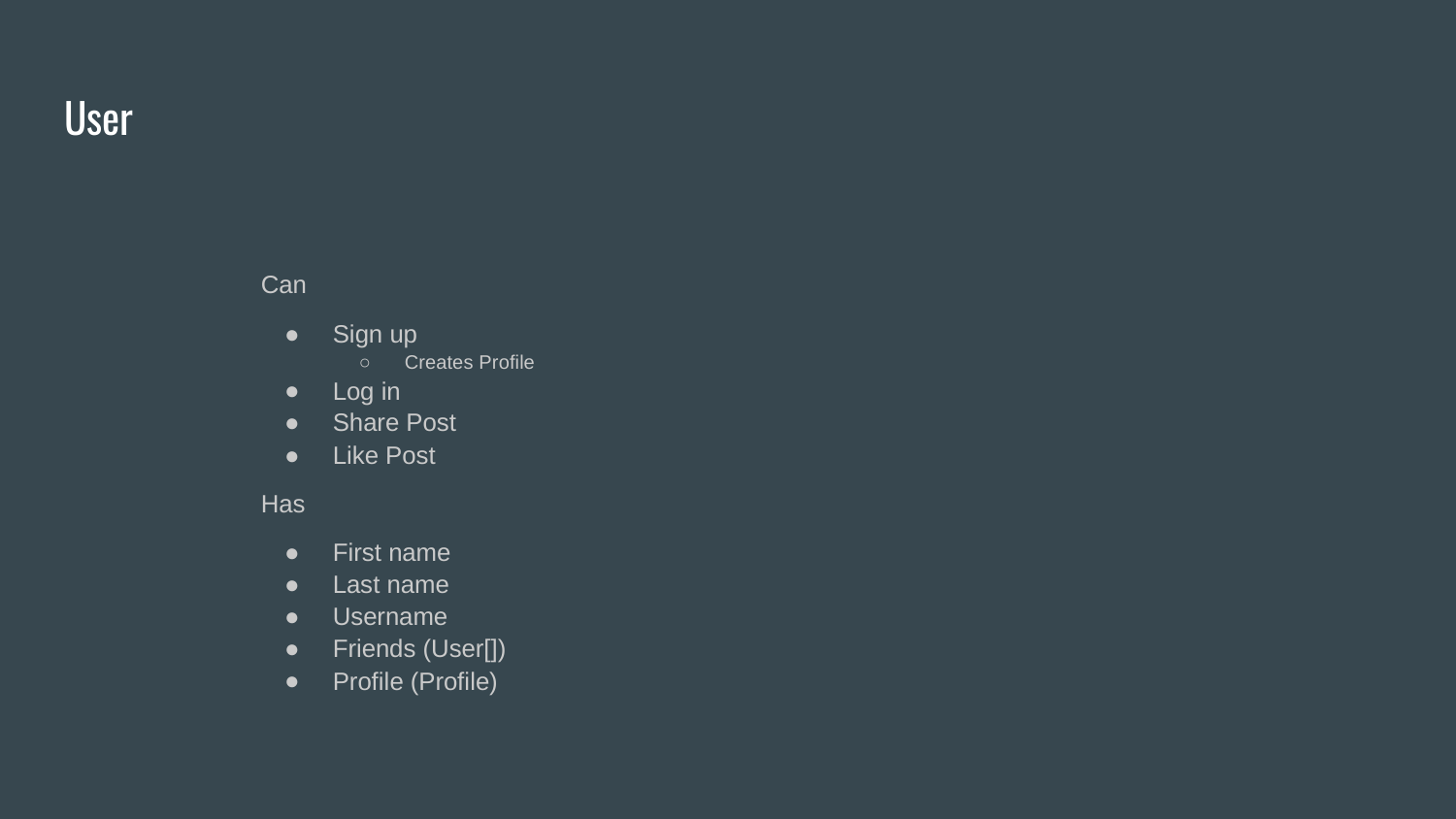

# User
Can
Sign up
Creates Profile
Log in
Share Post
Like Post
Has
First name
Last name
Username
Friends (User[])
Profile (Profile)